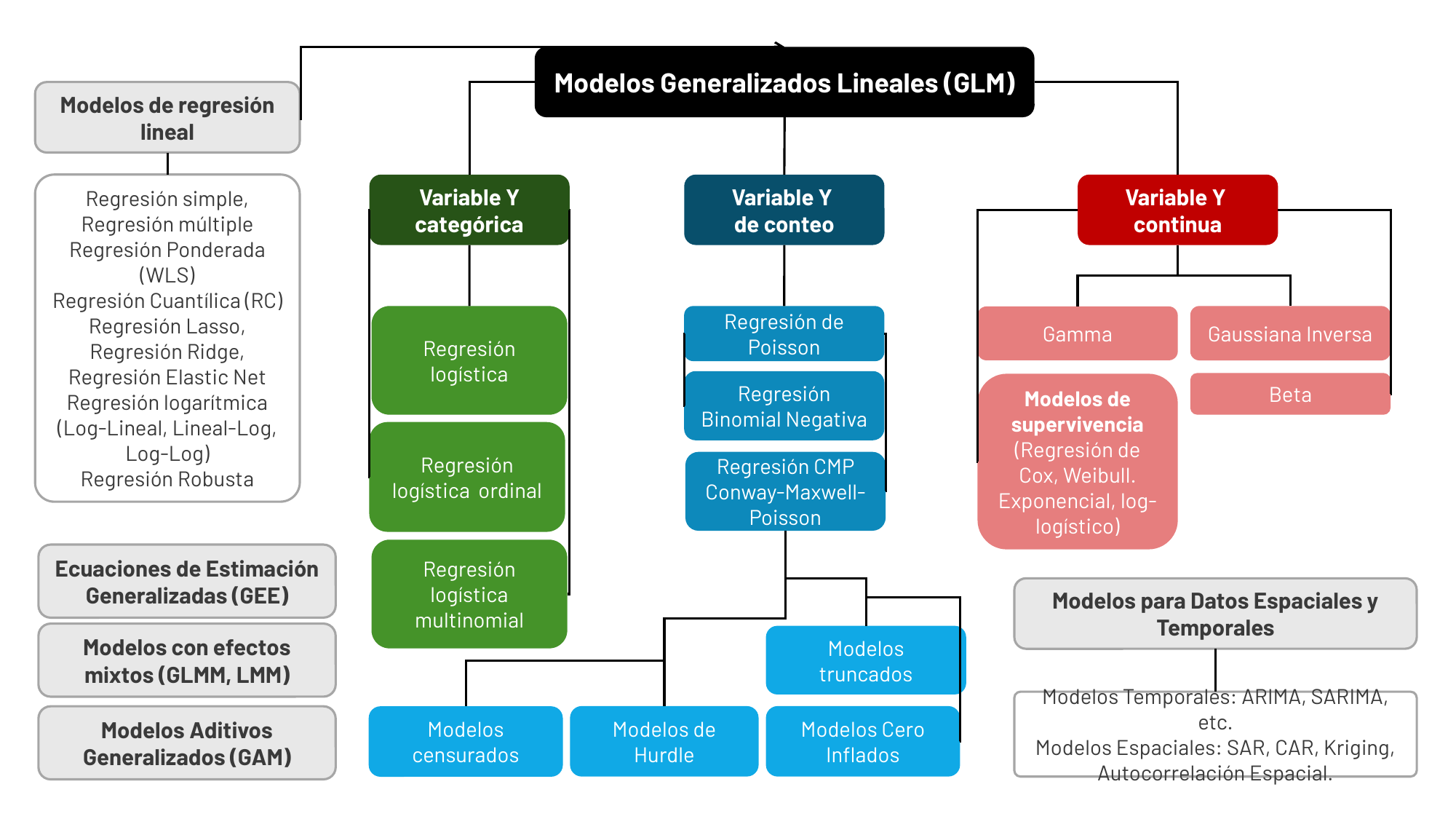

Modelos Generalizados Lineales (GLM)
Modelos de regresión lineal
Regresión simple,
Regresión múltiple
Regresión Ponderada (WLS)
Regresión Cuantílica (RC)
Regresión Lasso, Regresión Ridge, Regresión Elastic Net
Regresión logarítmica (Log-Lineal, Lineal-Log, Log-Log)
Regresión Robusta
Variable Y
de conteo
Variable Y
continua
Variable Y categórica
Regresión logística
Regresión de Poisson
Gaussiana Inversa
Gamma
Regresión Binomial Negativa
Beta
Modelos de supervivencia (Regresión de Cox, Weibull. Exponencial, log-logístico)
Regresión logística  ordinal
Regresión CMP Conway-Maxwell-Poisson
Regresión logística multinomial
Ecuaciones de Estimación Generalizadas (GEE)
Modelos para Datos Espaciales y Temporales
Modelos con efectos mixtos (GLMM, LMM)
Modelos truncados
Modelos Temporales: ARIMA, SARIMA, etc.
Modelos Espaciales: SAR, CAR, Kriging, Autocorrelación Espacial.
Modelos de Hurdle
Modelos Cero Inflados
Modelos Aditivos Generalizados (GAM)
Modelos censurados